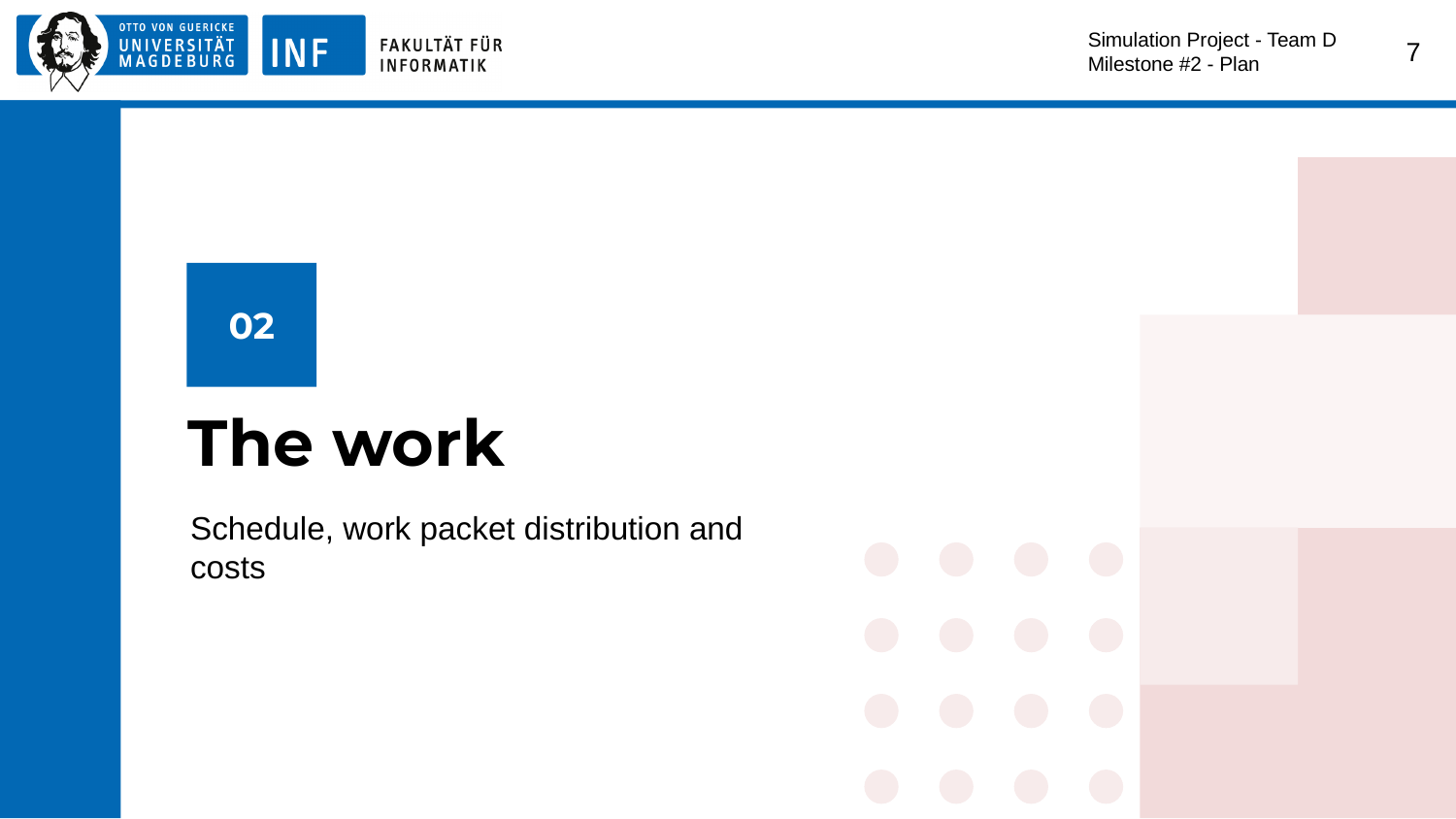

Simulation Project - Team D
Milestone #2 - Plan
7
02
# The work
Schedule, work packet distribution and costs